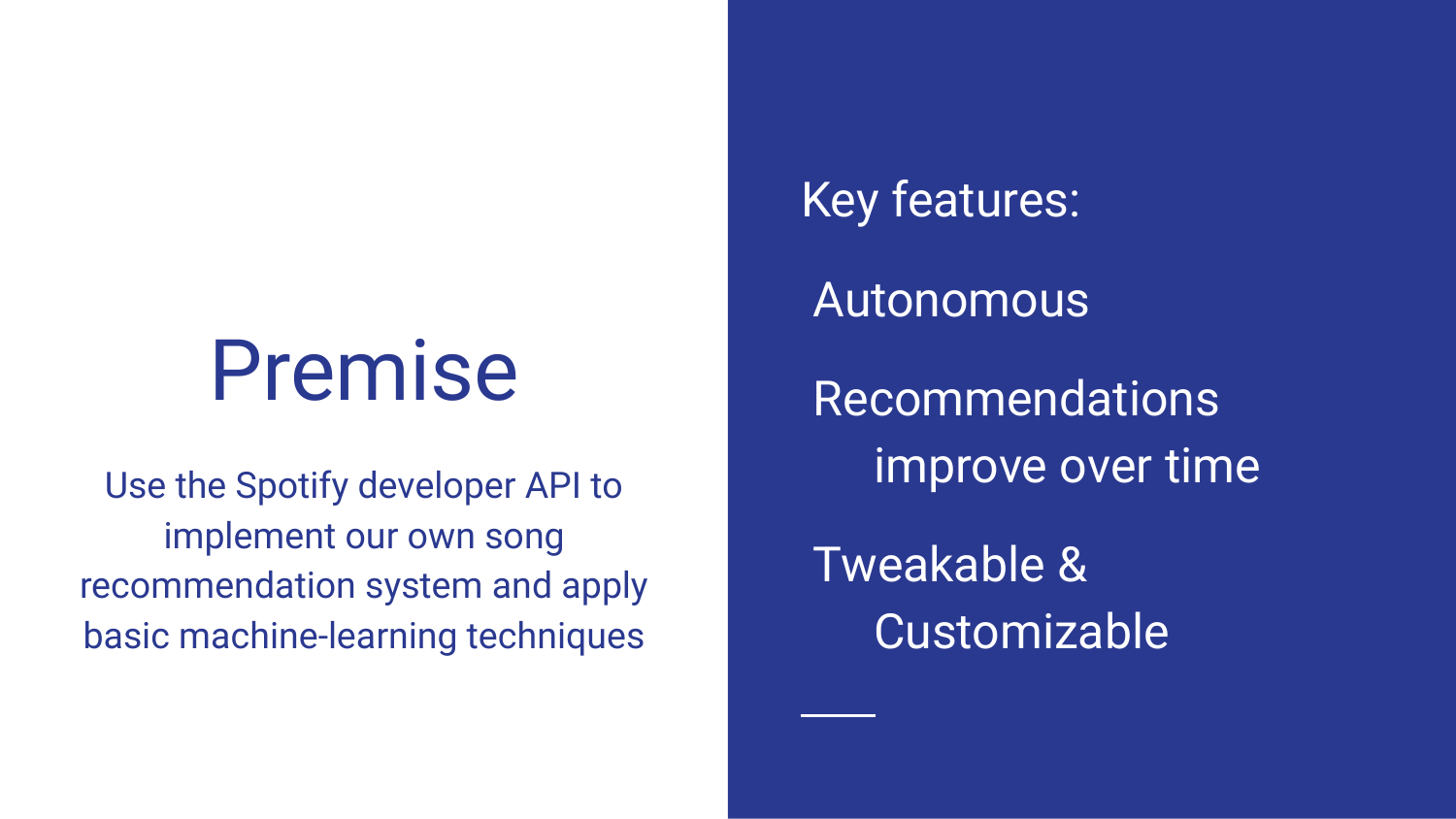

Key features:
Autonomous
Recommendations improve over time
Tweakable & Customizable
# Premise
Use the Spotify developer API to implement our own song recommendation system and apply basic machine-learning techniques